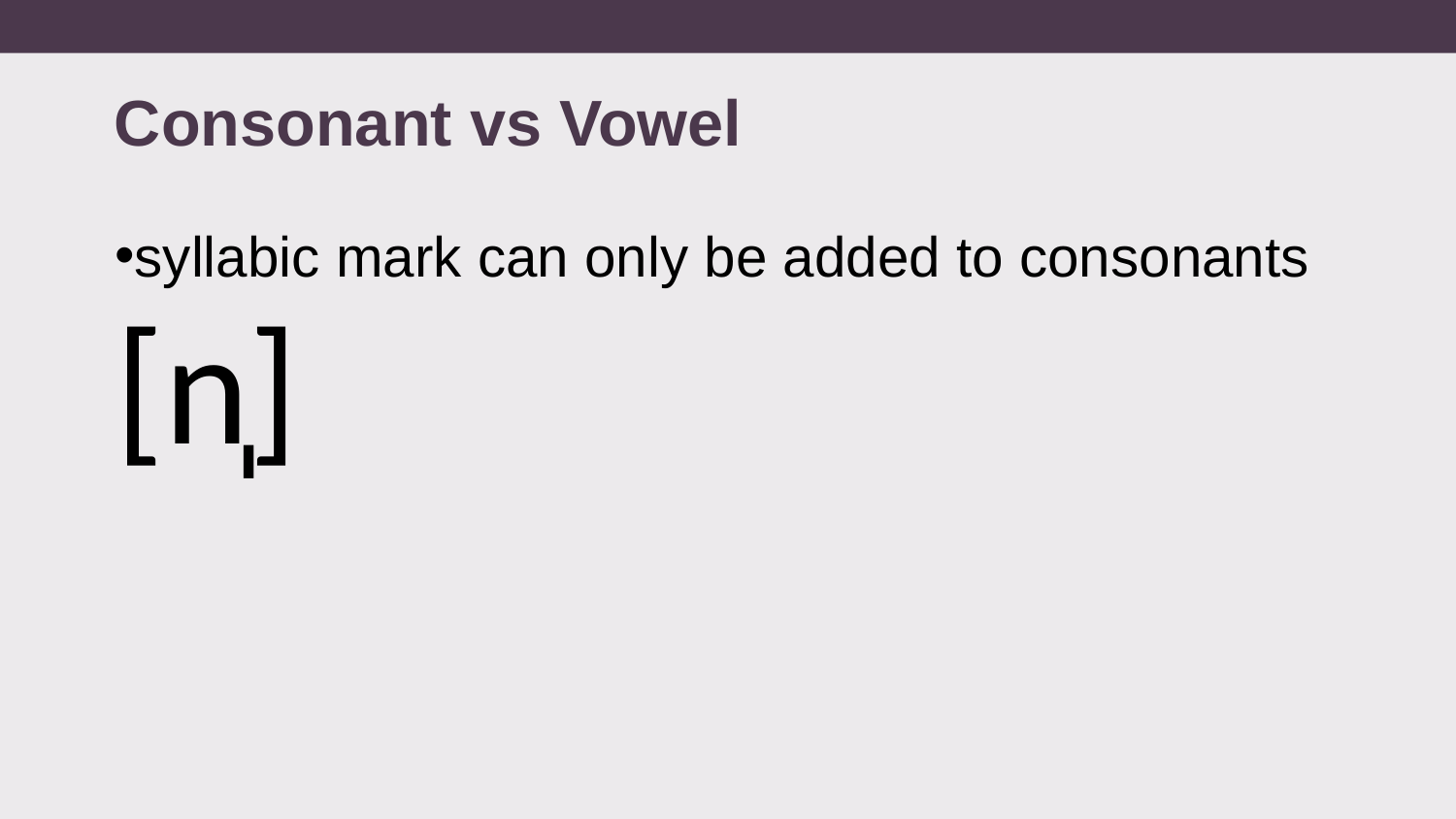

# Consonant vs Vowel
syllabic mark can only be added to consonants
[n̩]